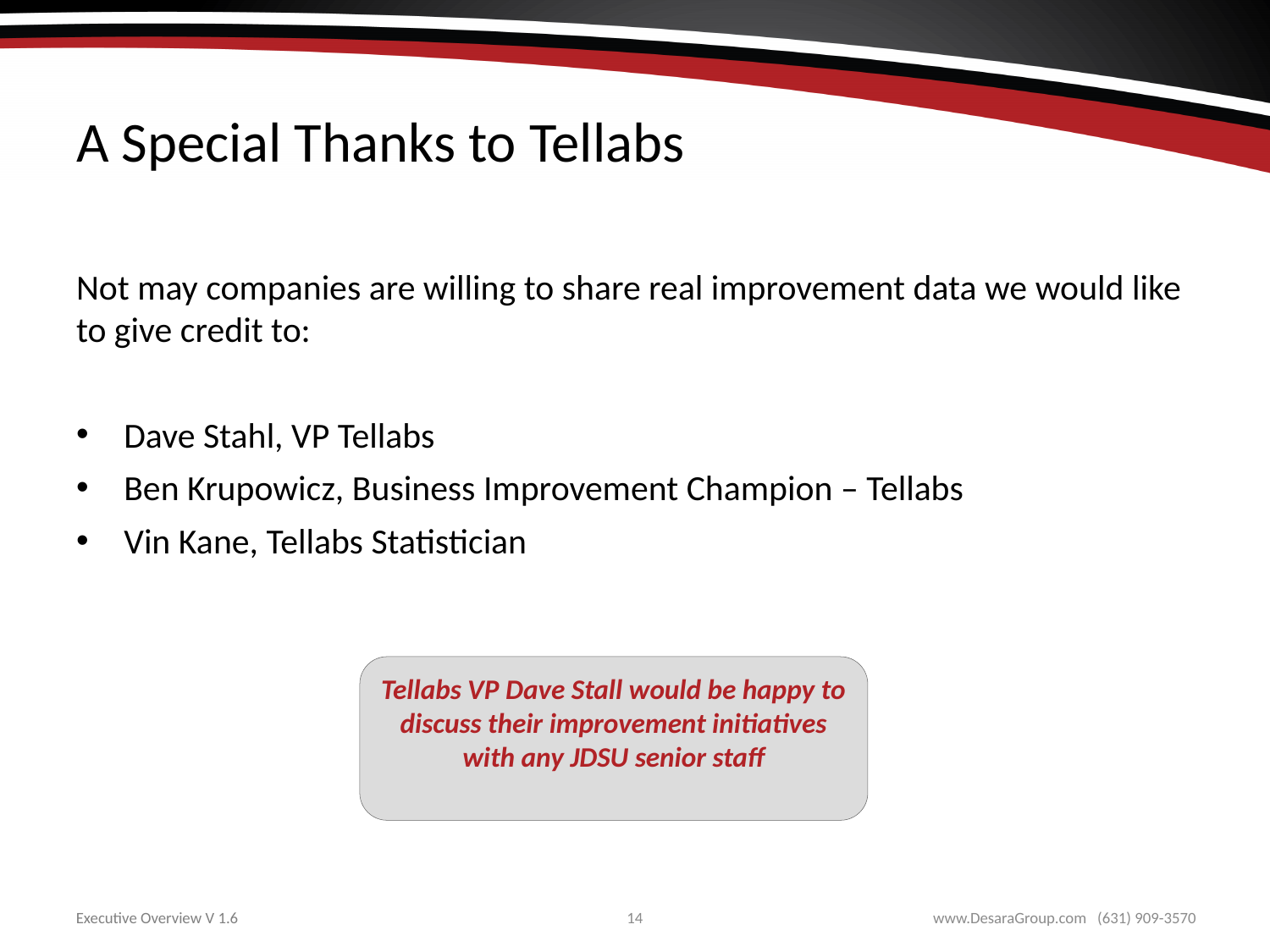

# A Special Thanks to Tellabs
Not may companies are willing to share real improvement data we would like to give credit to:

Dave Stahl, VP Tellabs
Ben Krupowicz, Business Improvement Champion – Tellabs
Vin Kane, Tellabs Statistician

Tellabs VP Dave Stall would be happy to discuss their improvement initiatives with any JDSU senior staff

14
www.DesaraGroup.com   (631) 909-3570